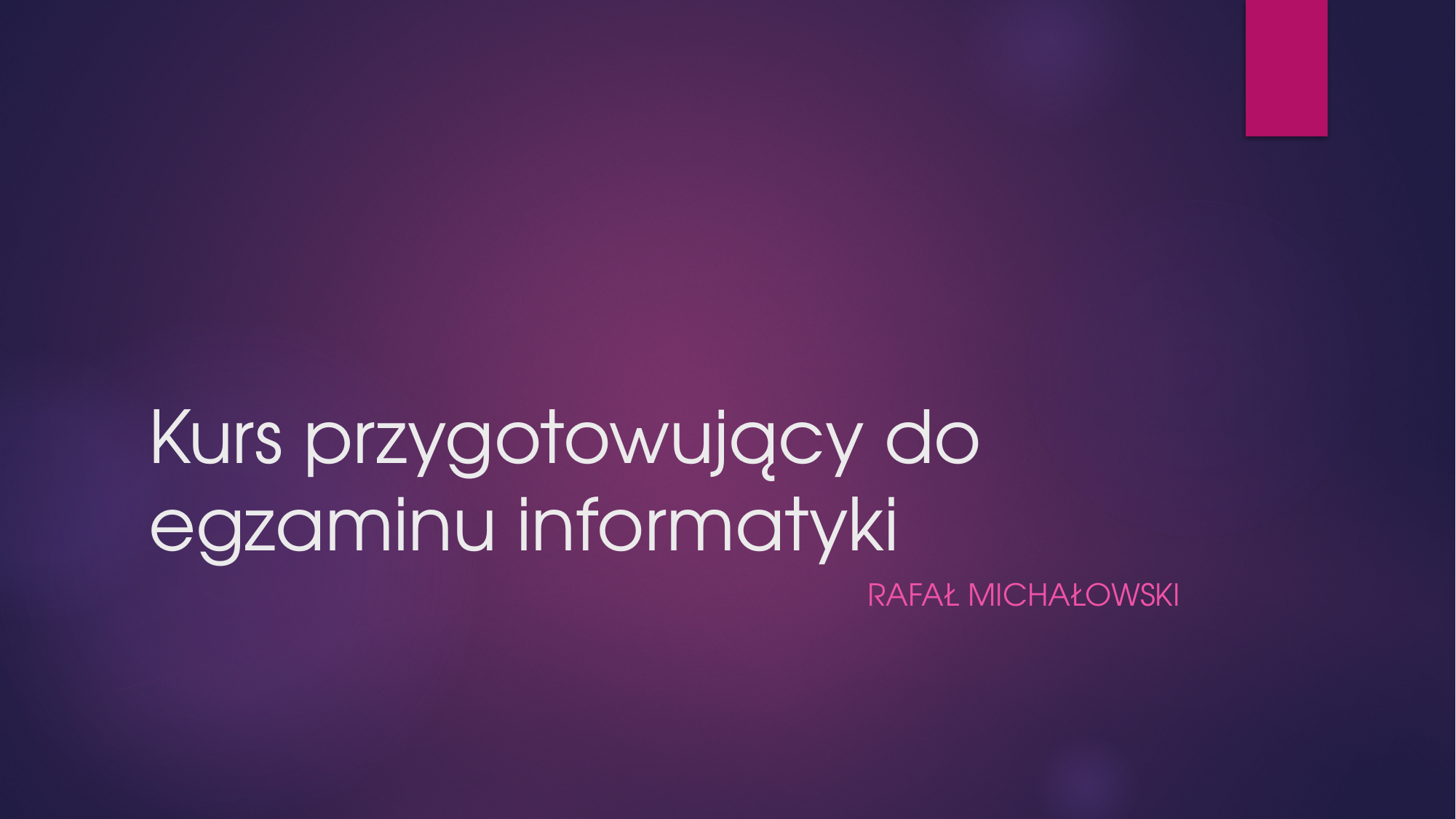

# Kurs przygotowujący do egzaminu informatyki
Rafał michałowski